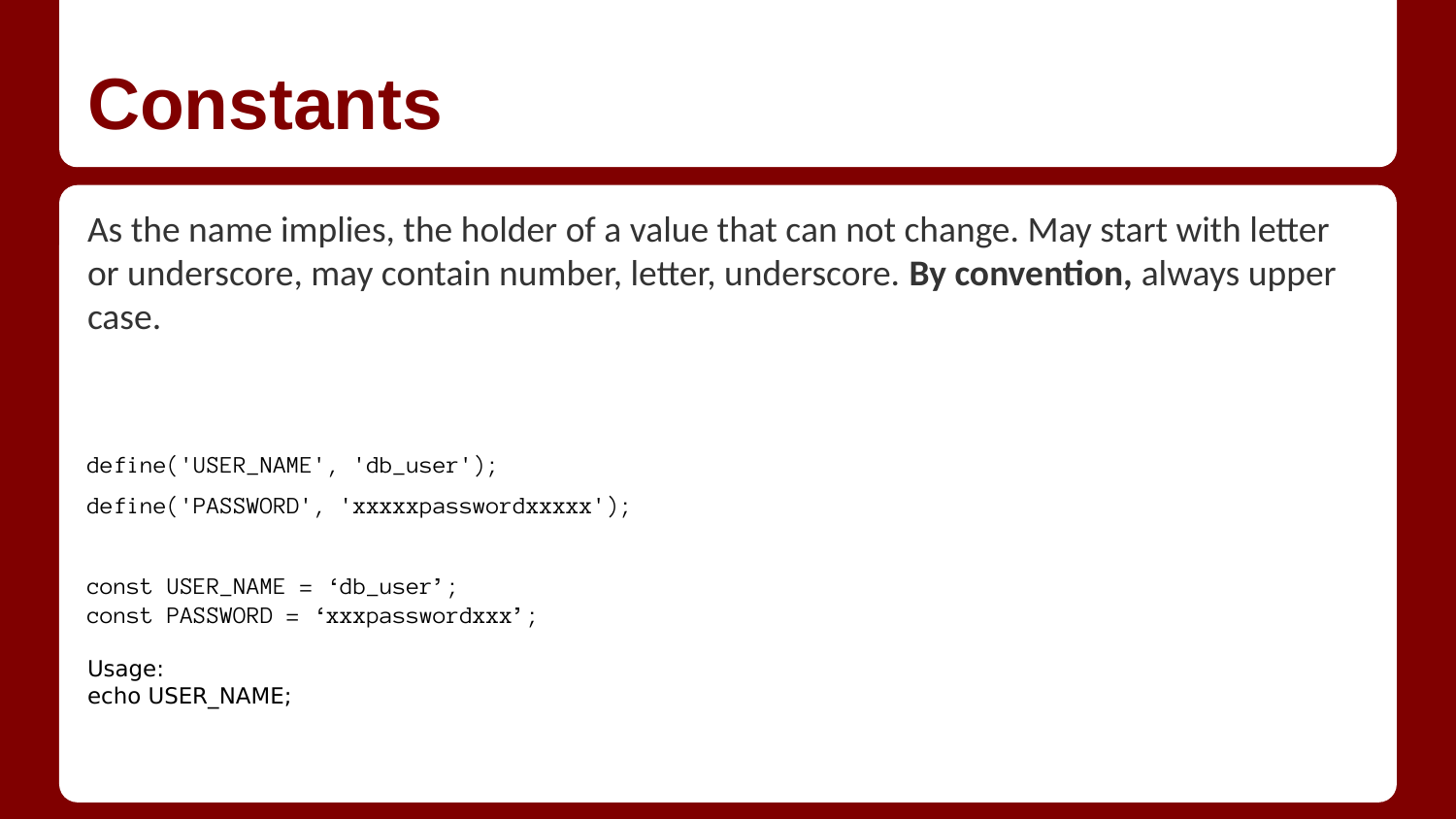

# Constants
As the name implies, the holder of a value that can not change. May start with letter or underscore, may contain number, letter, underscore. By convention, always upper case.

define('USER_NAME', 'db_user');
define('PASSWORD', 'xxxxxpasswordxxxxx');

const USER_NAME = ‘db_user’;
const PASSWORD = ‘xxxpasswordxxx’;

Usage:
echo USER_NAME;